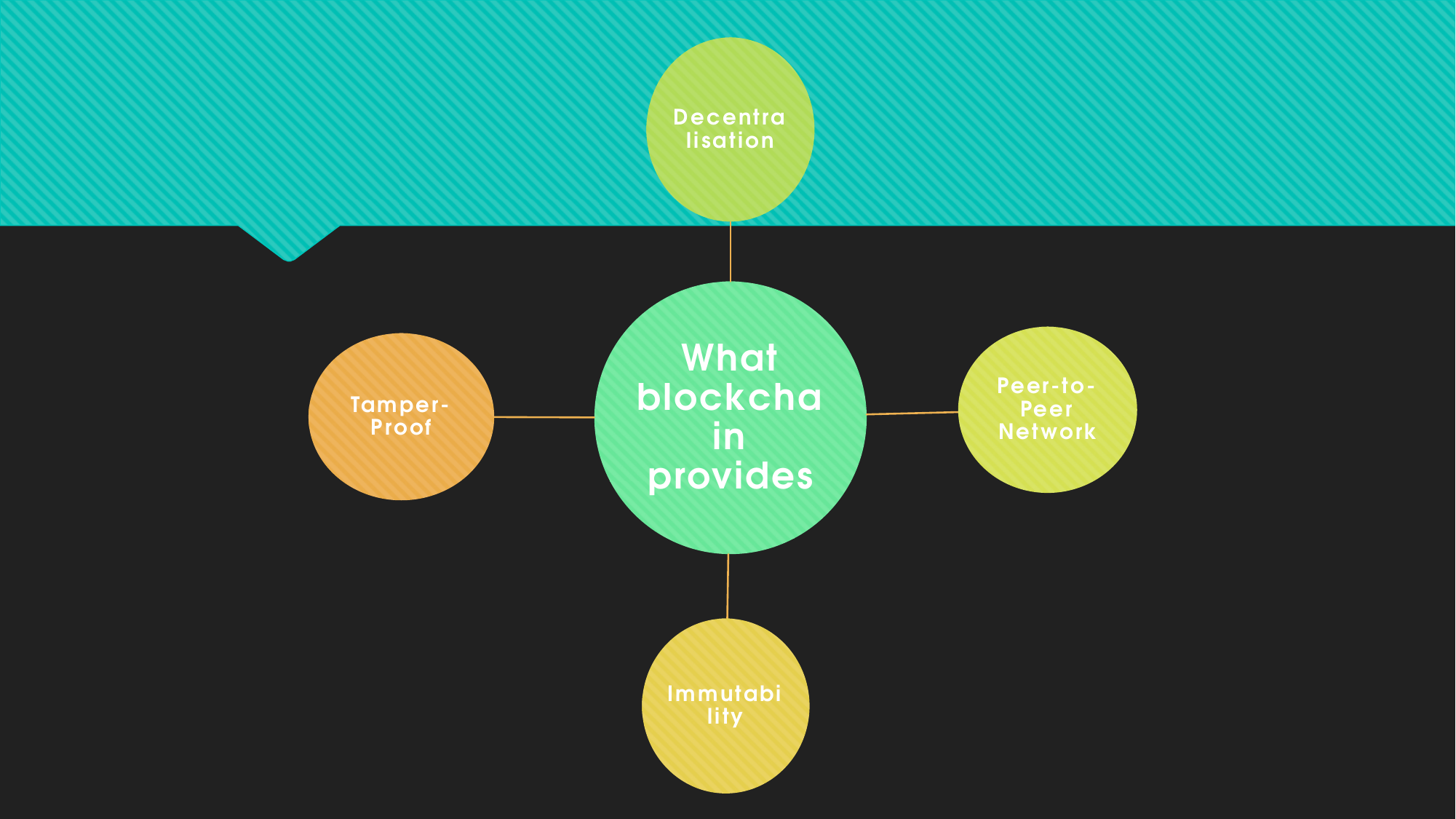

What blockchain provides

Decentralisation

Peer-to-Peer Network

Immutability

Tamper-Proof
#